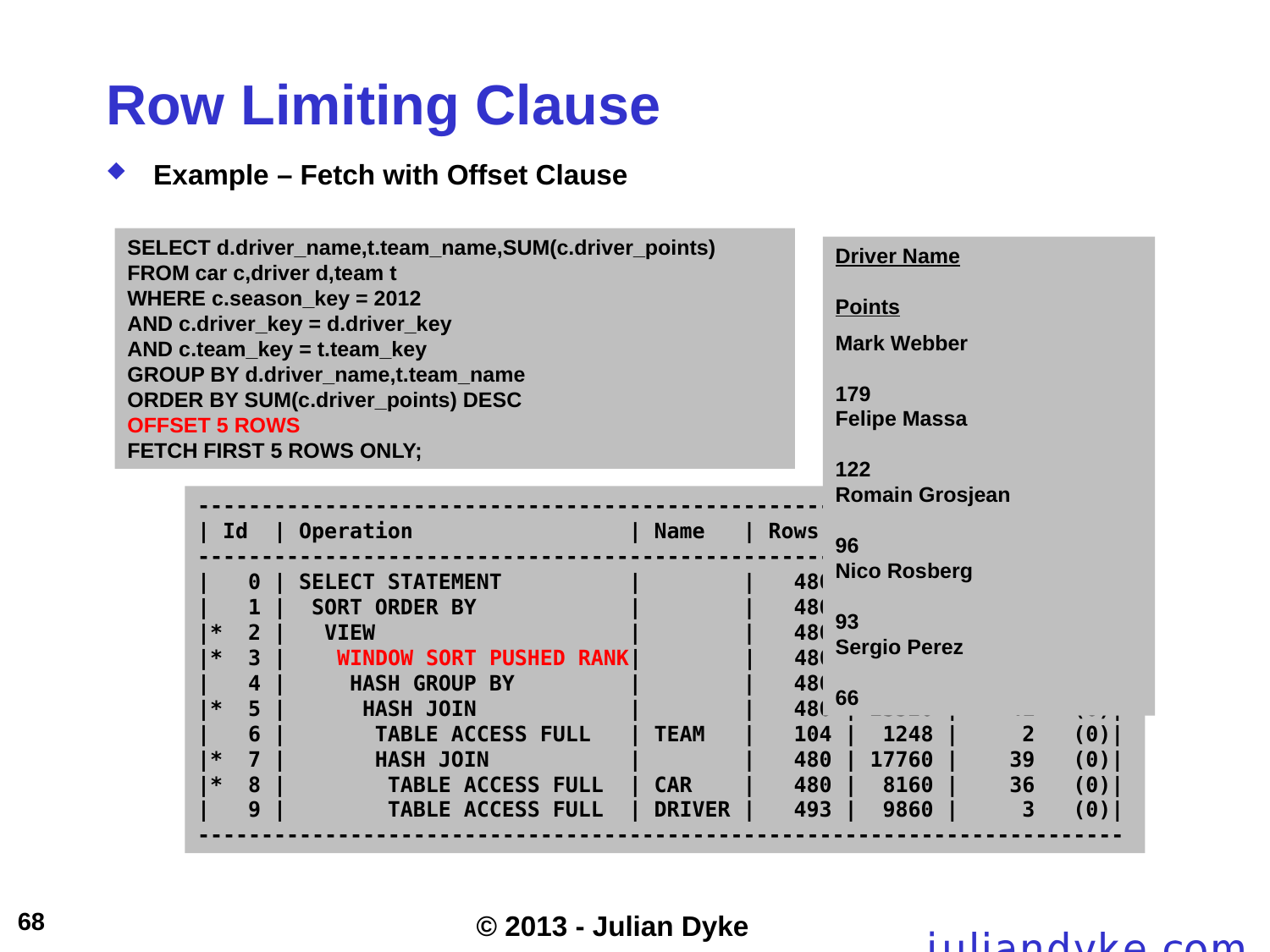

# Row Limiting Clause
Example – Fetch with Offset Clause
SELECT d.driver_name,t.team_name,SUM(c.driver_points)
FROM car c,driver d,team t
WHERE c.season_key = 2012
AND c.driver_key = d.driver_key
AND c.team_key = t.team_key
GROUP BY d.driver_name,t.team_name
ORDER BY SUM(c.driver_points) DESC
OFFSET 5 ROWS
FETCH FIRST 5 ROWS ONLY;
Driver Name	Points
Mark Webber	179
Felipe Massa	122
Romain Grosjean	96
Nico Rosberg	93
Sergio Perez	66
-------------------------------------------------------------------------
| Id  | Operation                 | Name   | Rows  | Bytes | Cost (%CPU)|
-------------------------------------------------------------------------
|   0 | SELECT STATEMENT          |        |   480 | 44640 |    41   (0)|
|   1 |  SORT ORDER BY            |        |   480 | 44640 |    41   (0)|
|*  2 |   VIEW                    |        |   480 | 44640 |    41   (0)|
|*  3 |    WINDOW SORT PUSHED RANK|        |   480 | 23520 |    41   (0)|
|   4 |     HASH GROUP BY         |        |   480 | 23520 |    41   (0)|
|*  5 |      HASH JOIN            |        |   480 | 23520 |    41   (0)|
|   6 |       TABLE ACCESS FULL   | TEAM   |   104 |  1248 |     2   (0)|
|*  7 |       HASH JOIN           |        |   480 | 17760 |    39   (0)|
|*  8 |        TABLE ACCESS FULL  | CAR    |   480 |  8160 |    36   (0)|
|   9 |        TABLE ACCESS FULL  | DRIVER |   493 |  9860 |     3   (0)|
-------------------------------------------------------------------------